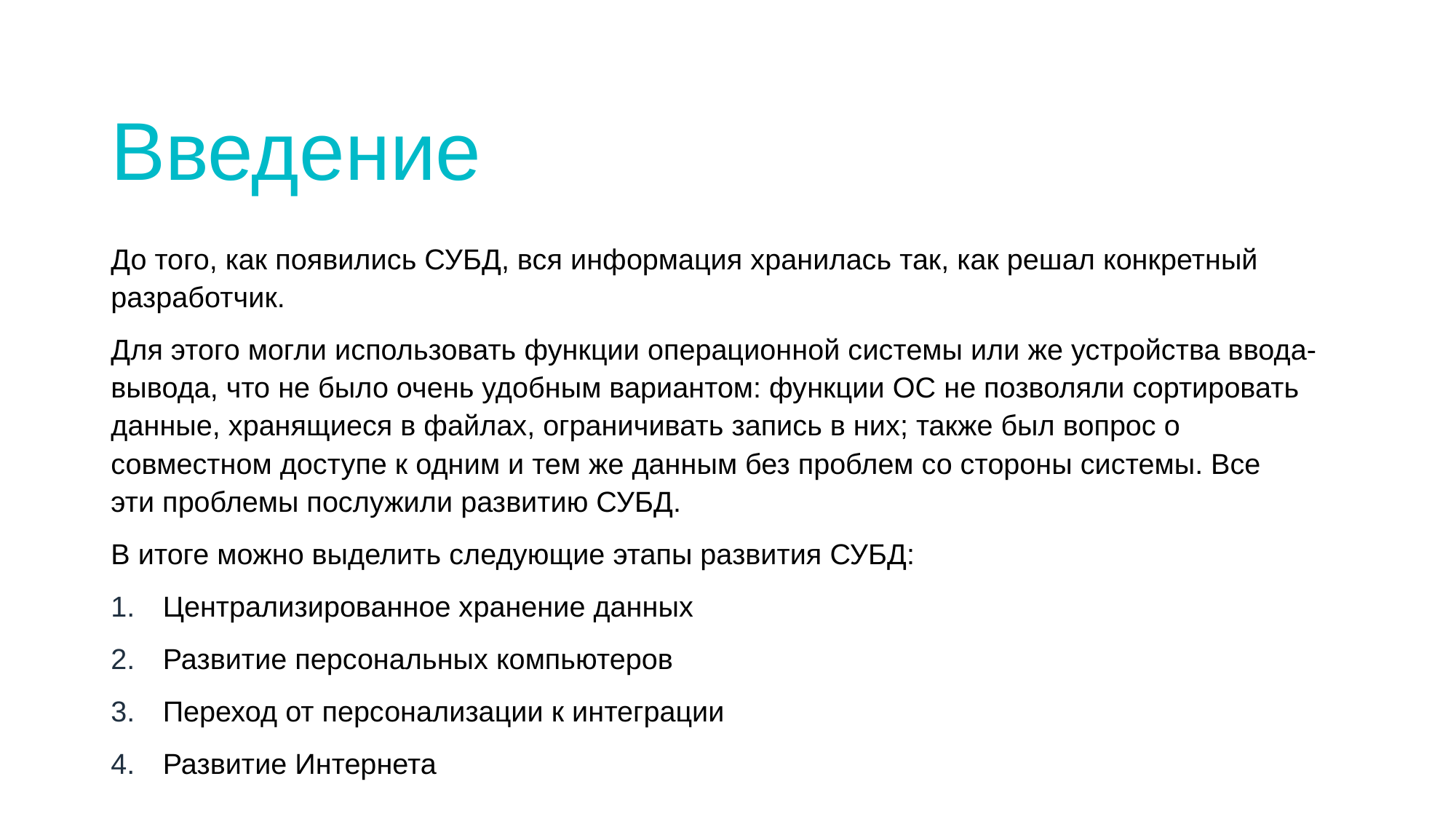

# Введение
До того, как появились СУБД, вся информация хранилась так, как решал конкретный разработчик.
Для этого могли использовать функции операционной системы или же устройства ввода-вывода, что не было очень удобным вариантом: функции ОС не позволяли сортировать данные, хранящиеся в файлах, ограничивать запись в них; также был вопрос о совместном доступе к одним и тем же данным без проблем со стороны системы. Все эти проблемы послужили развитию СУБД.
В итоге можно выделить следующие этапы развития СУБД:
Централизированное хранение данных
Развитие персональных компьютеров
Переход от персонализации к интеграции
Развитие Интернета